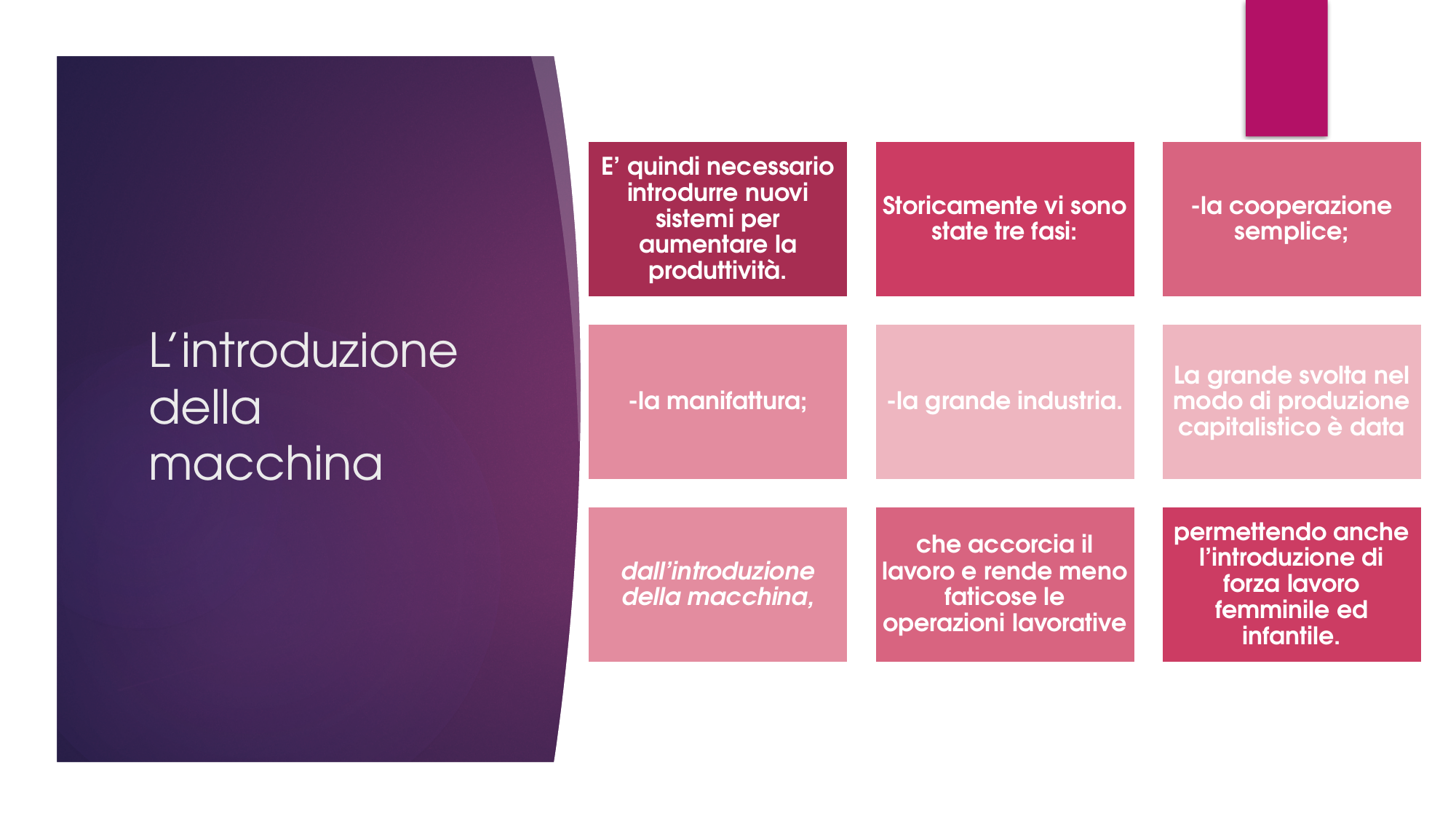

E’ quindi necessario introdurre nuovi sistemi per aumentare la produttività.
Storicamente vi sono state tre fasi:
-la cooperazione semplice;
-la manifattura;
-la grande industria.
La grande svolta nel modo di produzione capitalistico è data
dall’introduzione della macchina,
che accorcia il lavoro e rende meno faticose le operazioni lavorative
permettendo anche l’introduzione di forza lavoro femminile ed infantile.
# L’introduzione della macchina